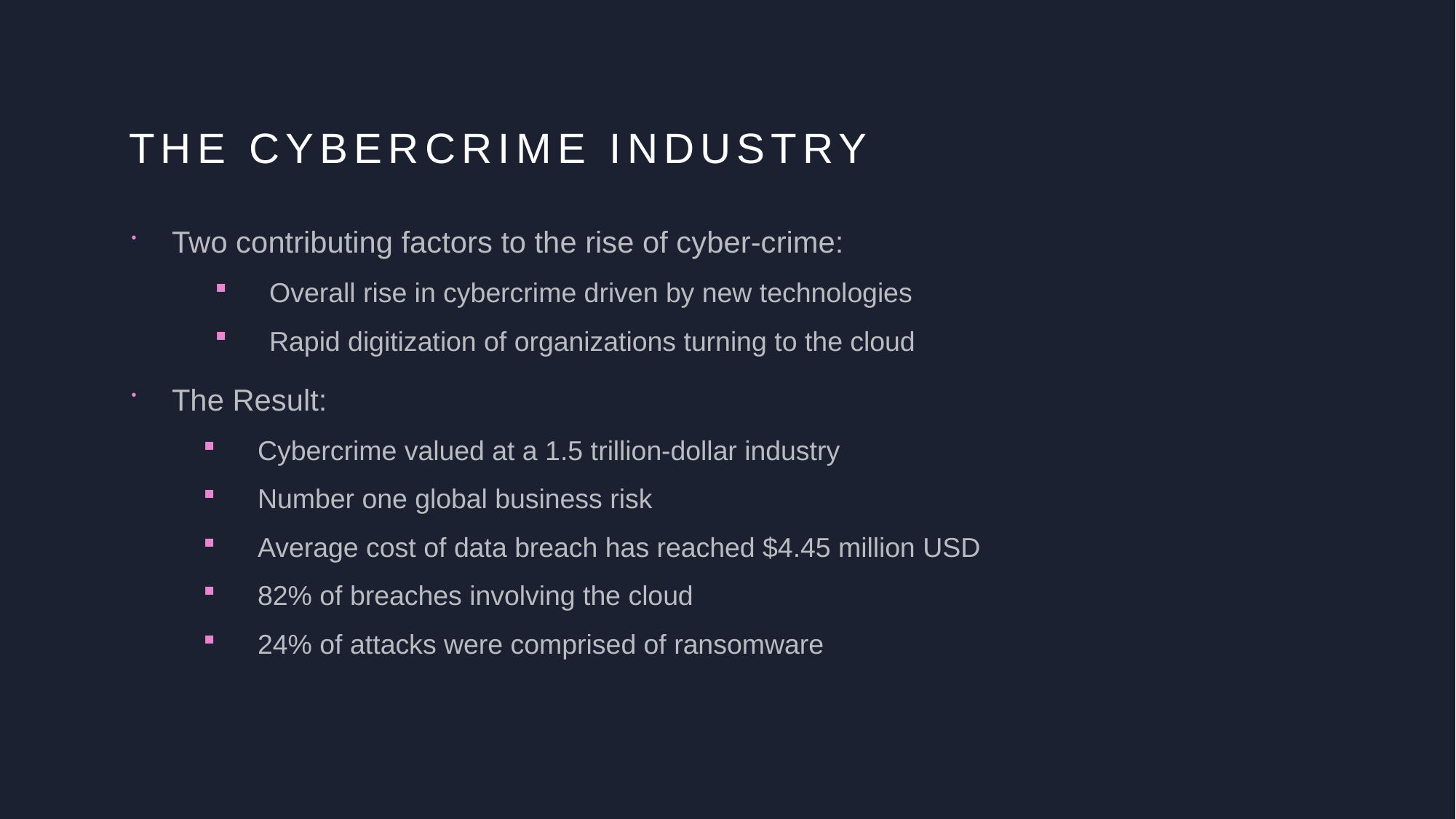

# The cybercrime industry
Two contributing factors to the rise of cyber-crime:
Overall rise in cybercrime driven by new technologies
Rapid digitization of organizations turning to the cloud
The Result:
Cybercrime valued at a 1.5 trillion-dollar industry
Number one global business risk
Average cost of data breach has reached $4.45 million USD
82% of breaches involving the cloud
24% of attacks were comprised of ransomware